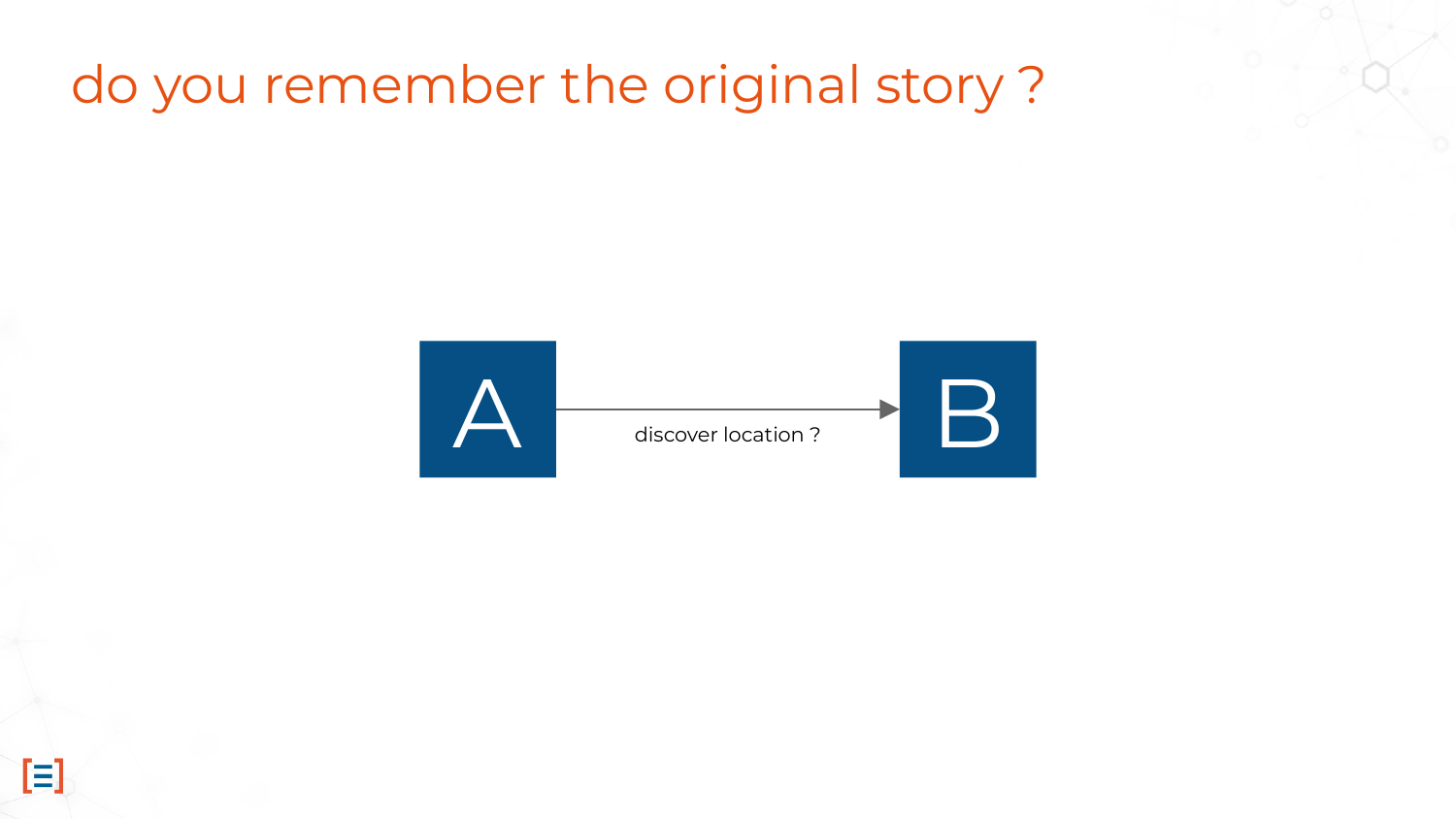

# do you remember the original story ?
A
B
discover location ?